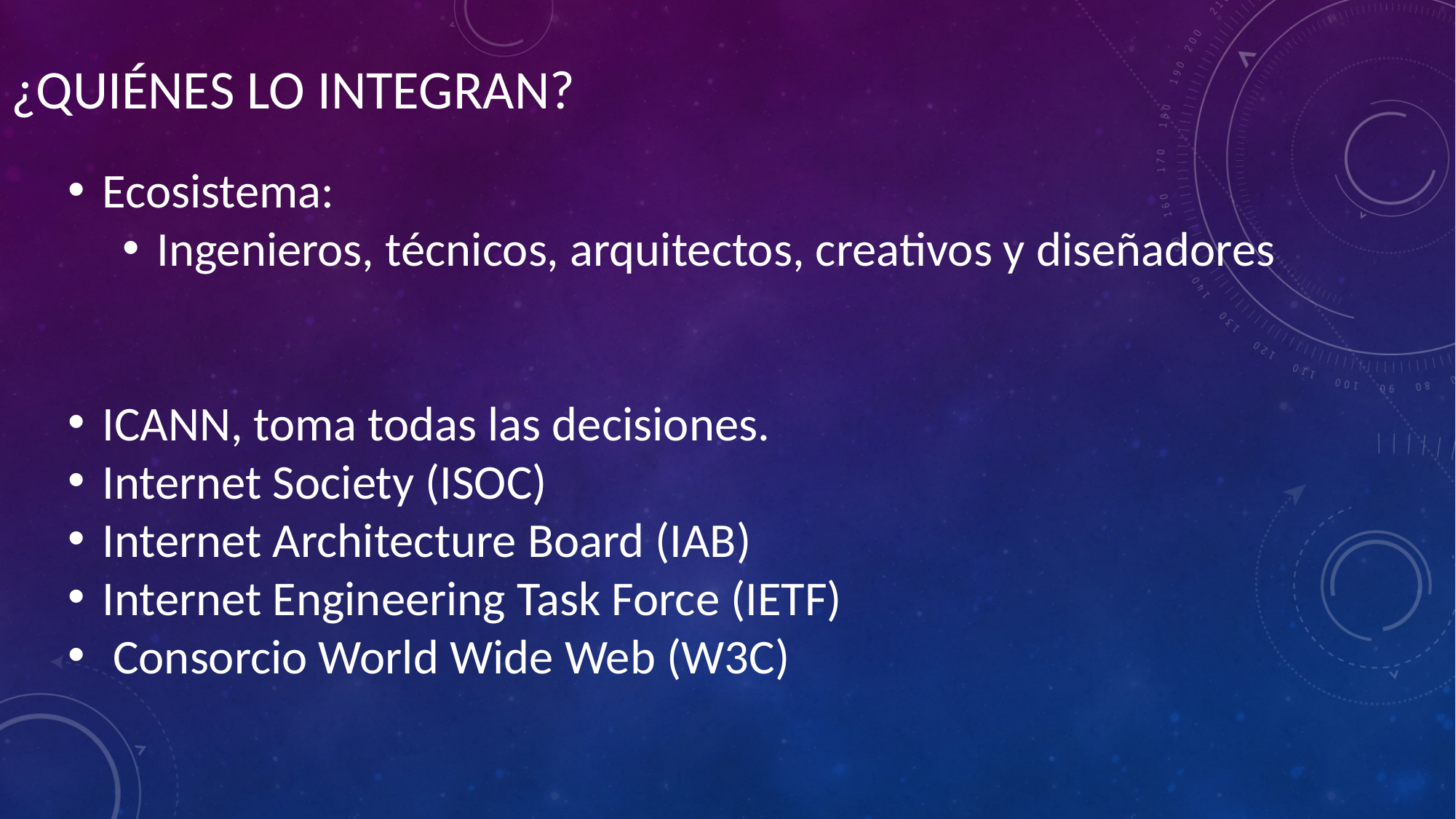

# ¿Quiénes lo integran?
Ecosistema:
Ingenieros, técnicos, arquitectos, creativos y diseñadores

ICANN, toma todas las decisiones.
Internet Society (ISOC)
Internet Architecture Board (IAB)
Internet Engineering Task Force (IETF)
 Consorcio World Wide Web (W3C)